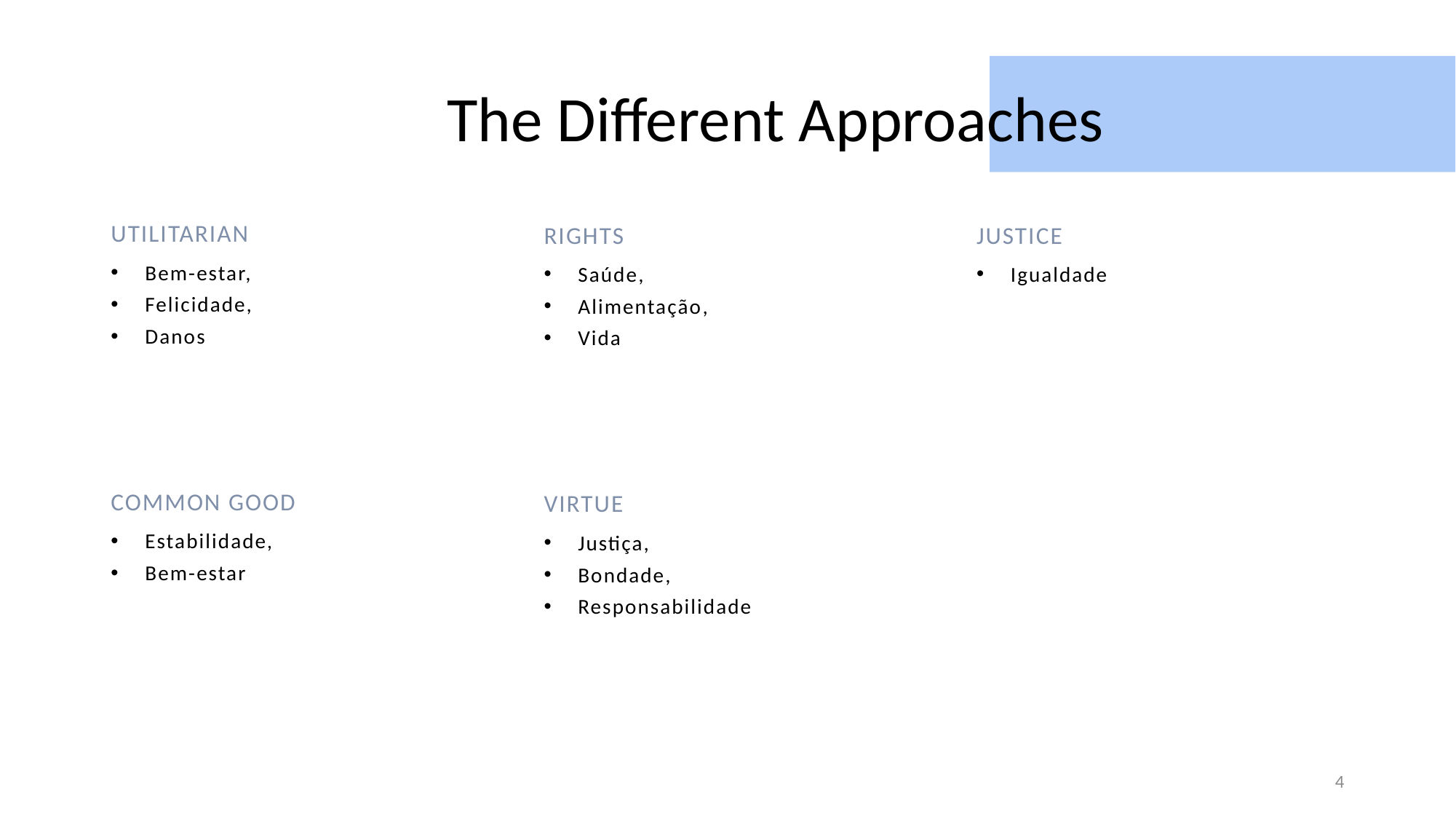

# The Different Approaches
Utilitarian
Rights
Justice
Bem-estar,
Felicidade,
Danos
Saúde,
Alimentação,
Vida
Igualdade
Common Good
Virtue
Estabilidade,
Bem-estar
Justiça,
Bondade,
Responsabilidade
4